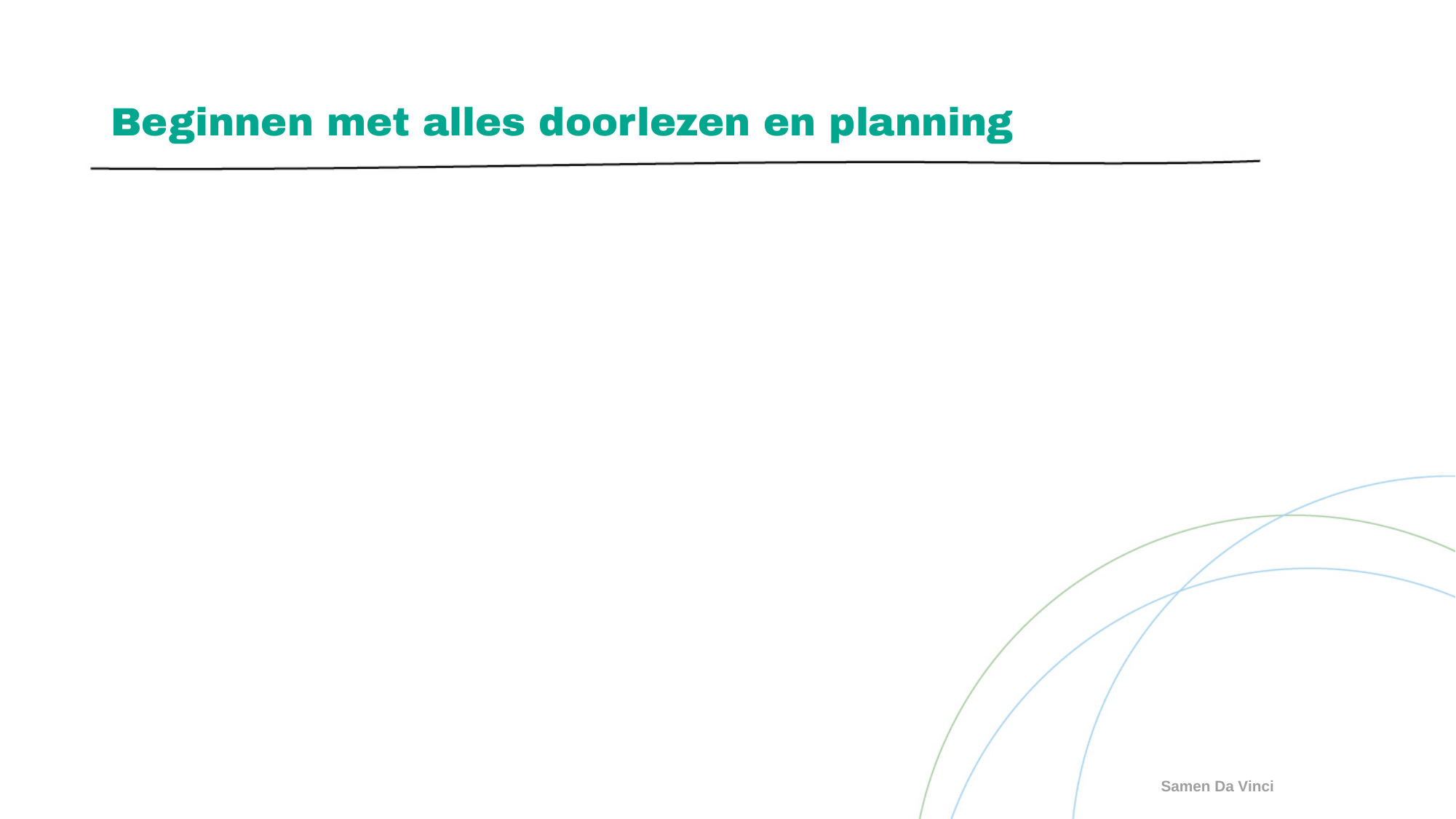

# Beginnen met alles doorlezen en planning